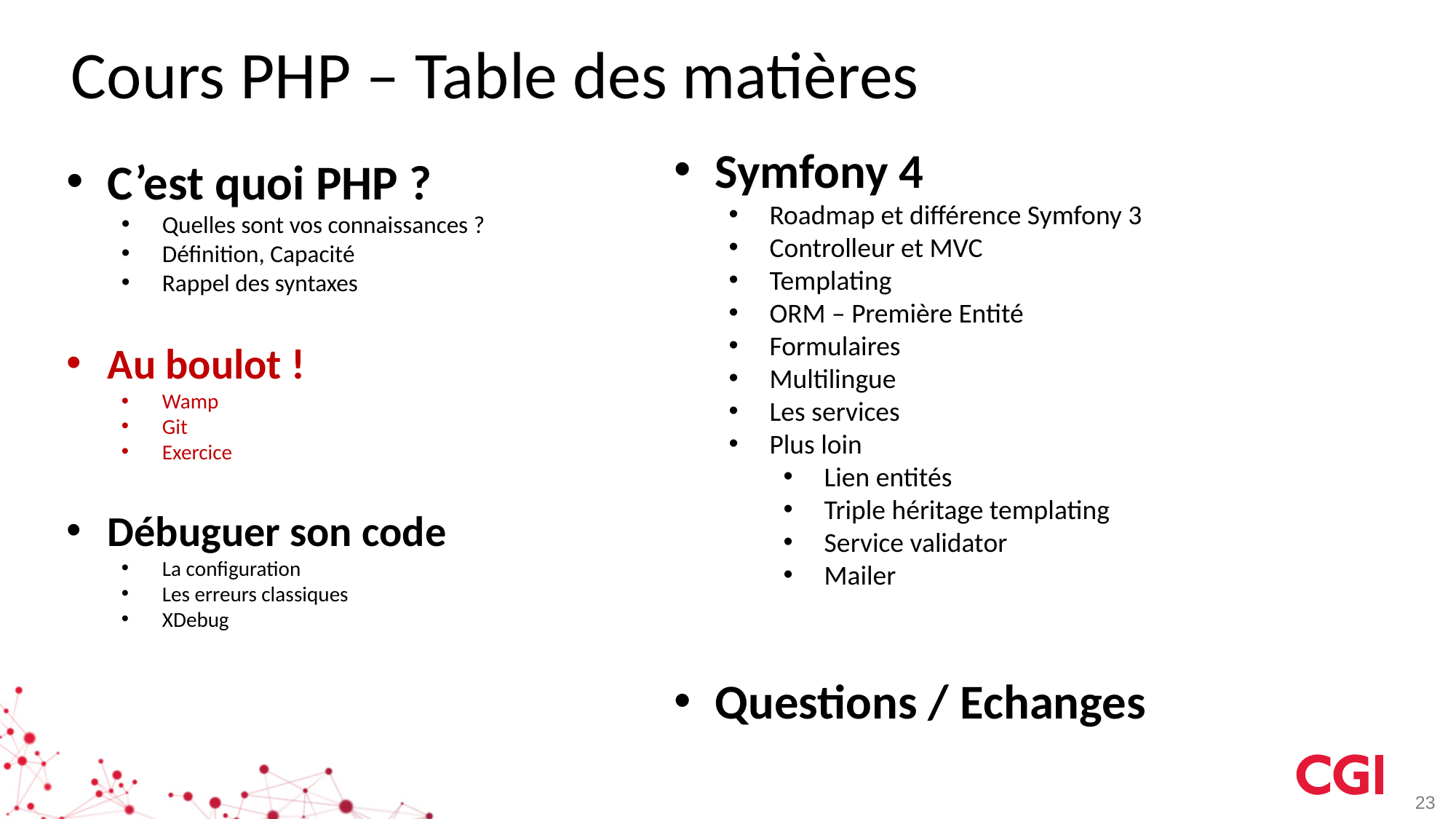

# Cours PHP – Table des matières
Symfony 4
Roadmap et différence Symfony 3
Controlleur et MVC
Templating
ORM – Première Entité
Formulaires
Multilingue
Les services
Plus loin
Lien entités
Triple héritage templating
Service validator
Mailer

Questions / Echanges

C’est quoi PHP ?
Quelles sont vos connaissances ?
Définition, Capacité
Rappel des syntaxes

Au boulot !
Wamp
Git
Exercice

Débuguer son code
La configuration
Les erreurs classiques
XDebug